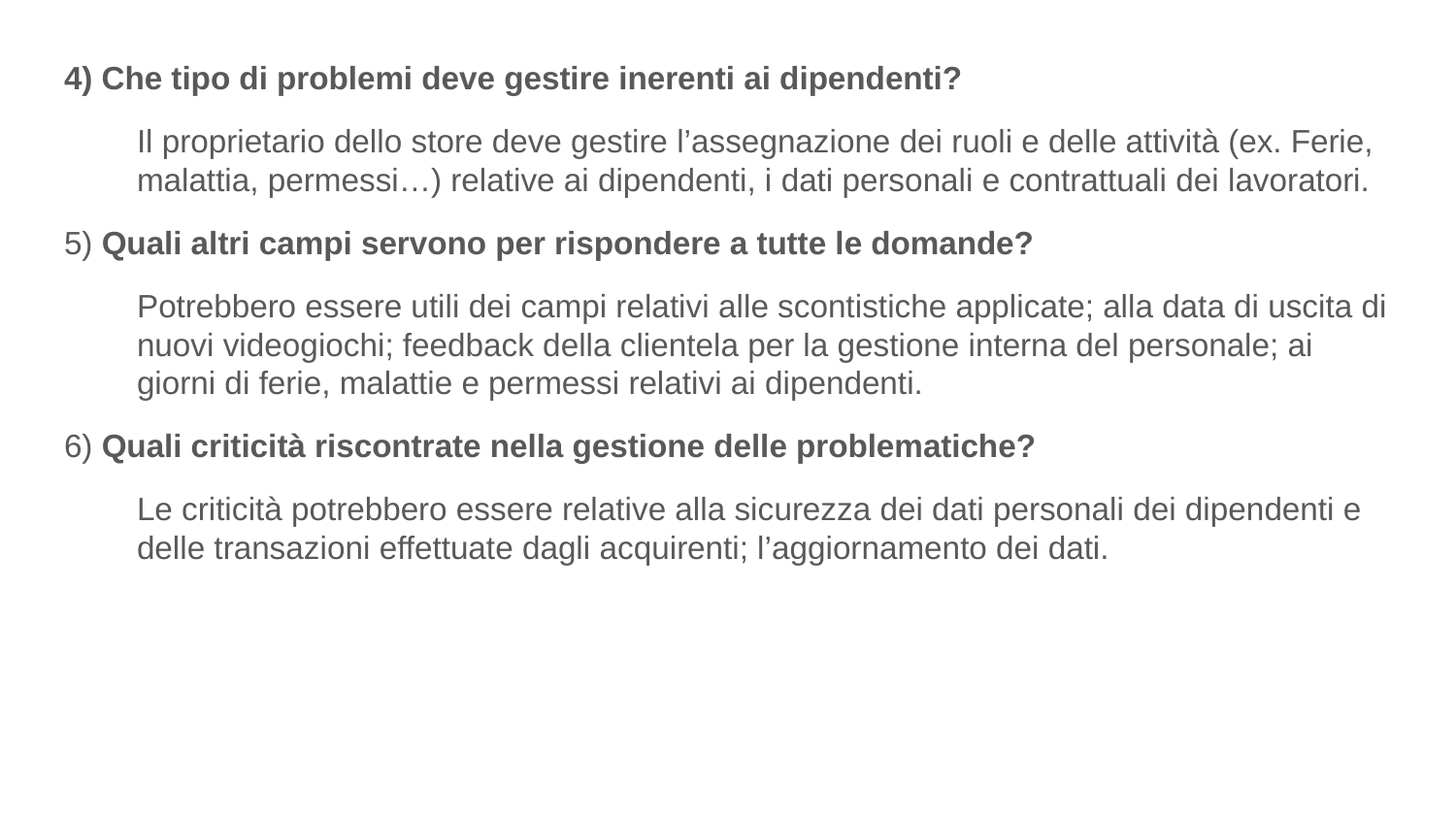

4) Che tipo di problemi deve gestire inerenti ai dipendenti?
Il proprietario dello store deve gestire l’assegnazione dei ruoli e delle attività (ex. Ferie, malattia, permessi…) relative ai dipendenti, i dati personali e contrattuali dei lavoratori.
5) Quali altri campi servono per rispondere a tutte le domande?
Potrebbero essere utili dei campi relativi alle scontistiche applicate; alla data di uscita di nuovi videogiochi; feedback della clientela per la gestione interna del personale; ai giorni di ferie, malattie e permessi relativi ai dipendenti.
6) Quali criticità riscontrate nella gestione delle problematiche?
Le criticità potrebbero essere relative alla sicurezza dei dati personali dei dipendenti e delle transazioni effettuate dagli acquirenti; l’aggiornamento dei dati.